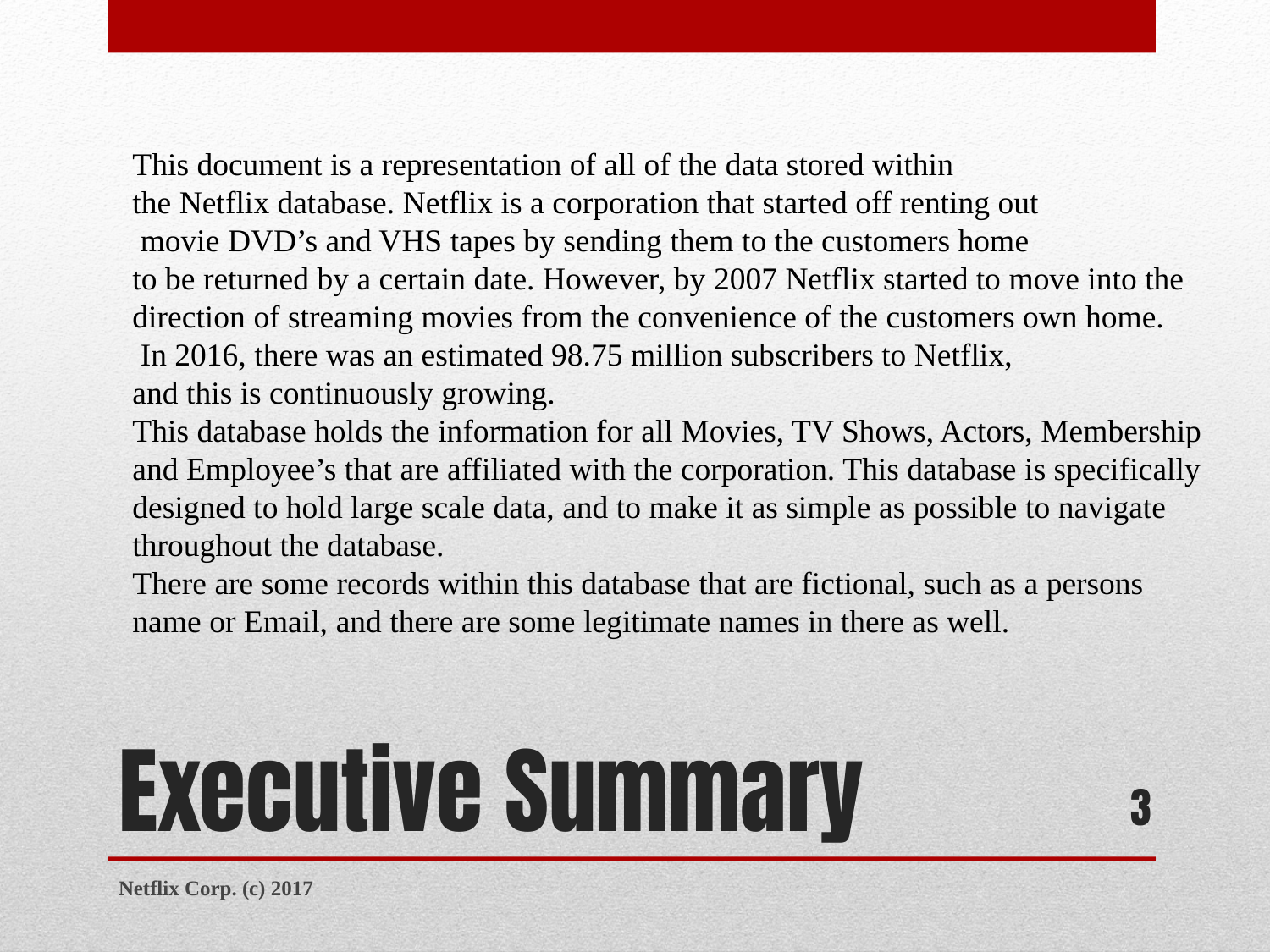

This document is a representation of all of the data stored within
the Netflix database. Netflix is a corporation that started off renting out
 movie DVD’s and VHS tapes by sending them to the customers home
to be returned by a certain date. However, by 2007 Netflix started to move into the
direction of streaming movies from the convenience of the customers own home.
 In 2016, there was an estimated 98.75 million subscribers to Netflix,
and this is continuously growing.
This database holds the information for all Movies, TV Shows, Actors, Membership
and Employee’s that are affiliated with the corporation. This database is specifically
designed to hold large scale data, and to make it as simple as possible to navigate
throughout the database.
There are some records within this database that are fictional, such as a persons
name or Email, and there are some legitimate names in there as well.
# Executive Summary
3
Netflix Corp. (c) 2017